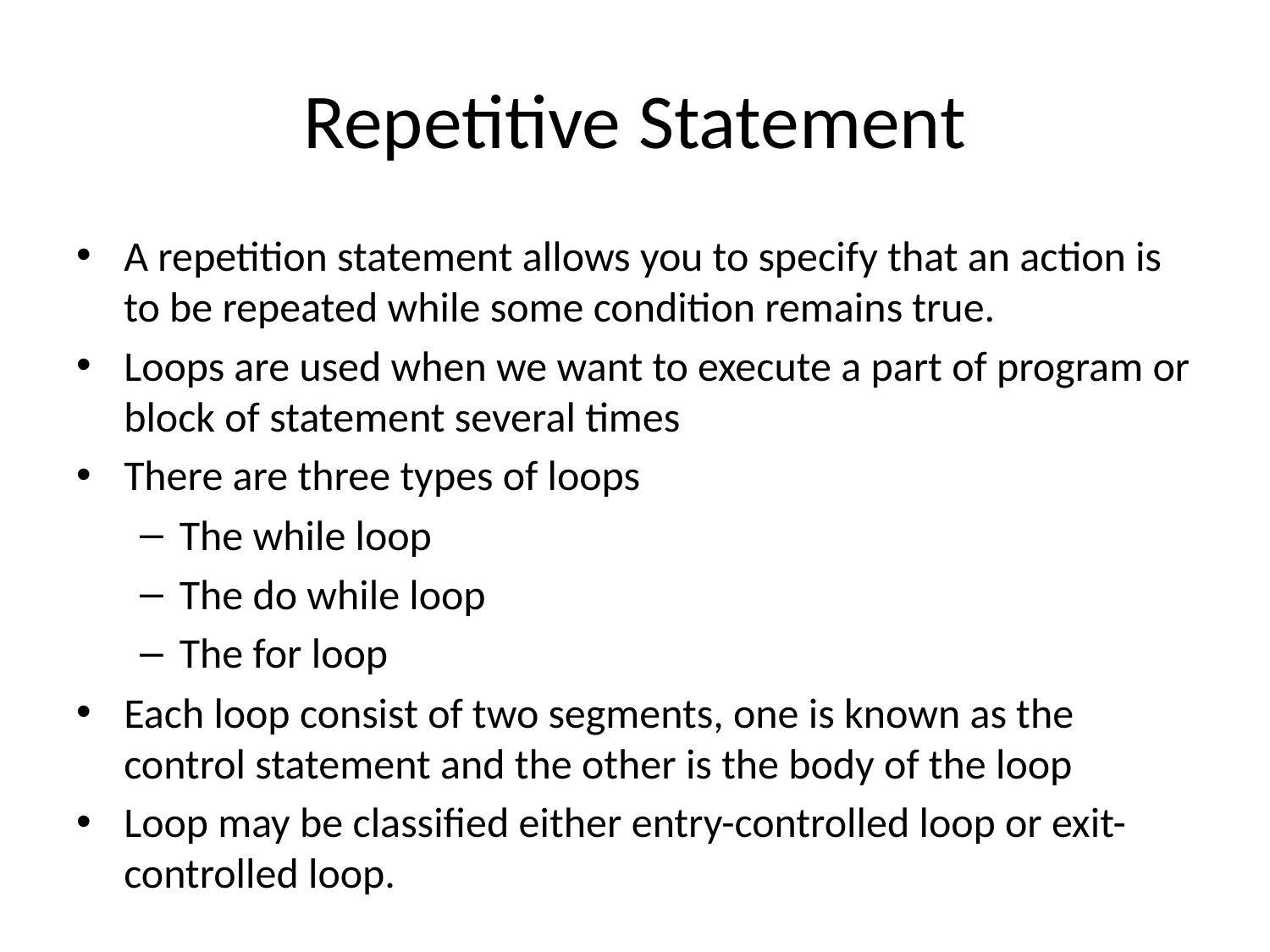

# Repetitive Statement
A repetition statement allows you to specify that an action is to be repeated while some condition remains true.
Loops are used when we want to execute a part of program or block of statement several times
There are three types of loops
The while loop
The do while loop
The for loop
Each loop consist of two segments, one is known as the control statement and the other is the body of the loop
Loop may be classified either entry-controlled loop or exit-controlled loop.